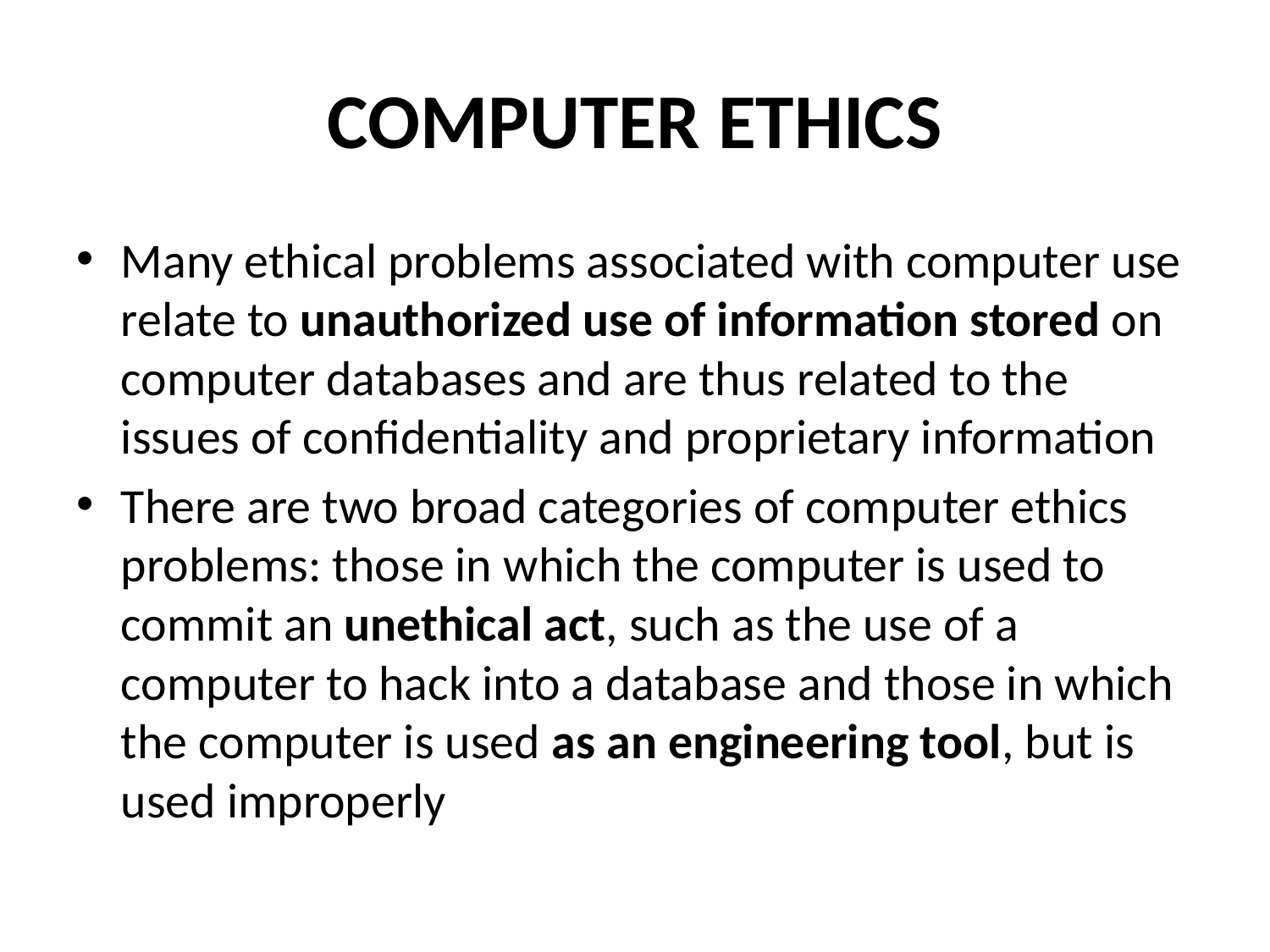

# COMPUTER ETHICS
Many ethical problems associated with computer use relate to unauthorized use of information stored on computer databases and are thus related to the issues of confidentiality and proprietary information
There are two broad categories of computer ethics problems: those in which the computer is used to commit an unethical act, such as the use of a computer to hack into a database and those in which the computer is used as an engineering tool, but is used improperly